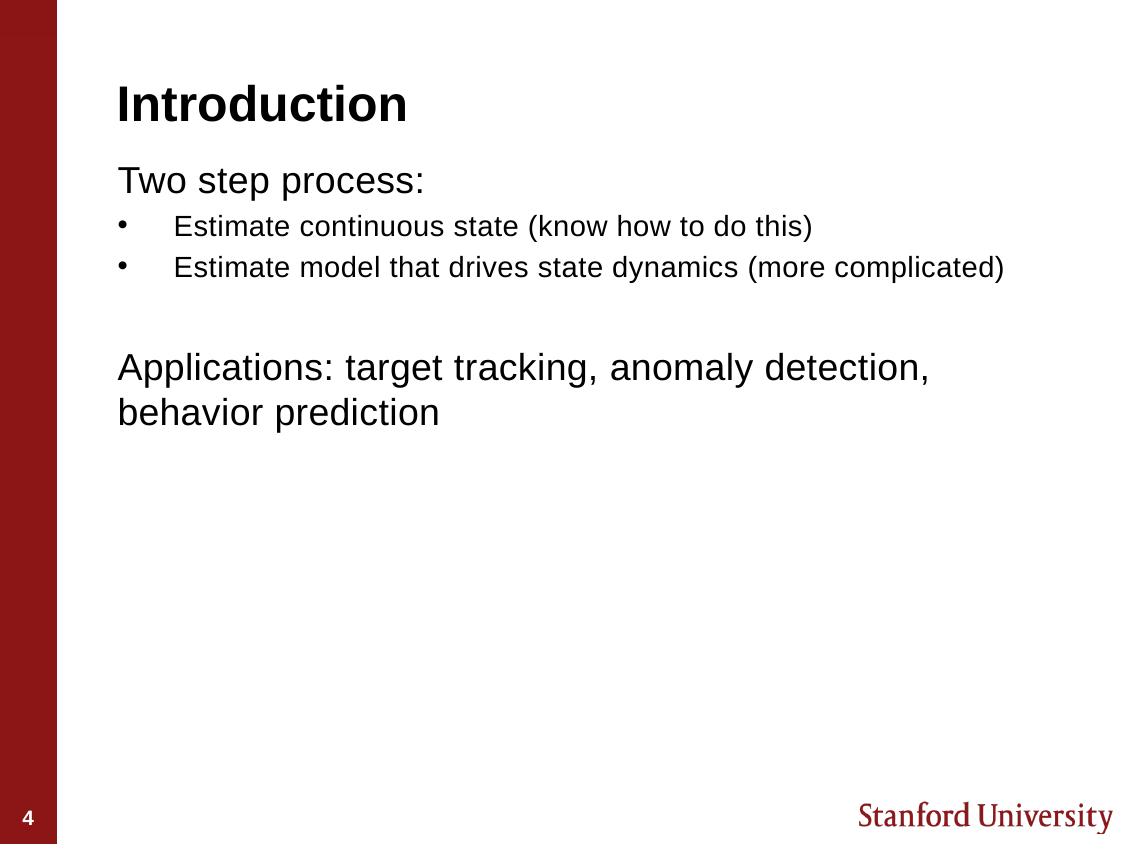

# Introduction
Two step process:
Estimate continuous state (know how to do this)
Estimate model that drives state dynamics (more complicated)

Applications: target tracking, anomaly detection, behavior prediction

4